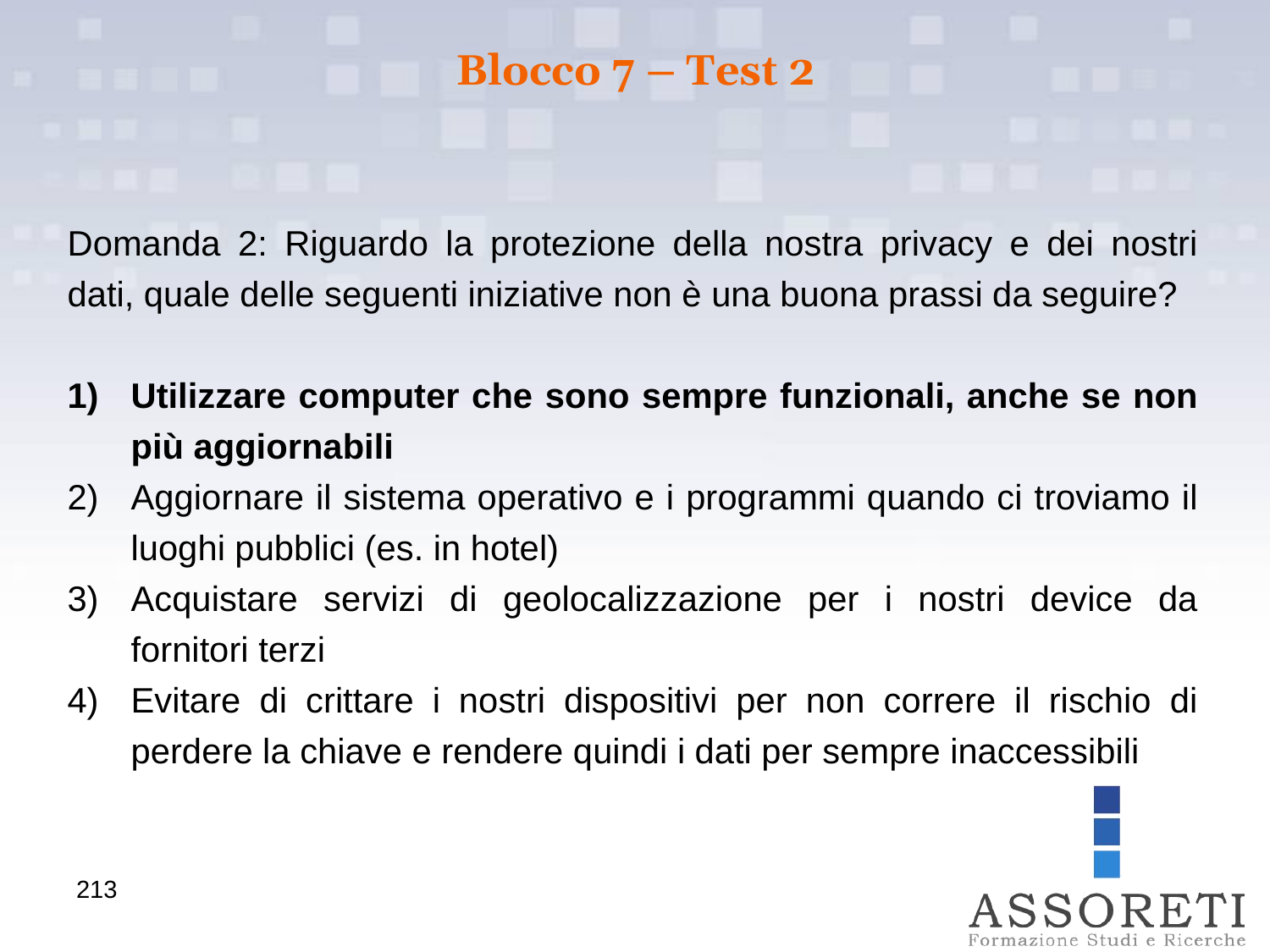

Blocco 7 – Test 2
Domanda 2: Riguardo la protezione della nostra privacy e dei nostri dati, quale delle seguenti iniziative non è una buona prassi da seguire?

Utilizzare computer che sono sempre funzionali, anche se non più aggiornabili
Aggiornare il sistema operativo e i programmi quando ci troviamo il luoghi pubblici (es. in hotel)
Acquistare servizi di geolocalizzazione per i nostri device da fornitori terzi
Evitare di crittare i nostri dispositivi per non correre il rischio di perdere la chiave e rendere quindi i dati per sempre inaccessibili
213